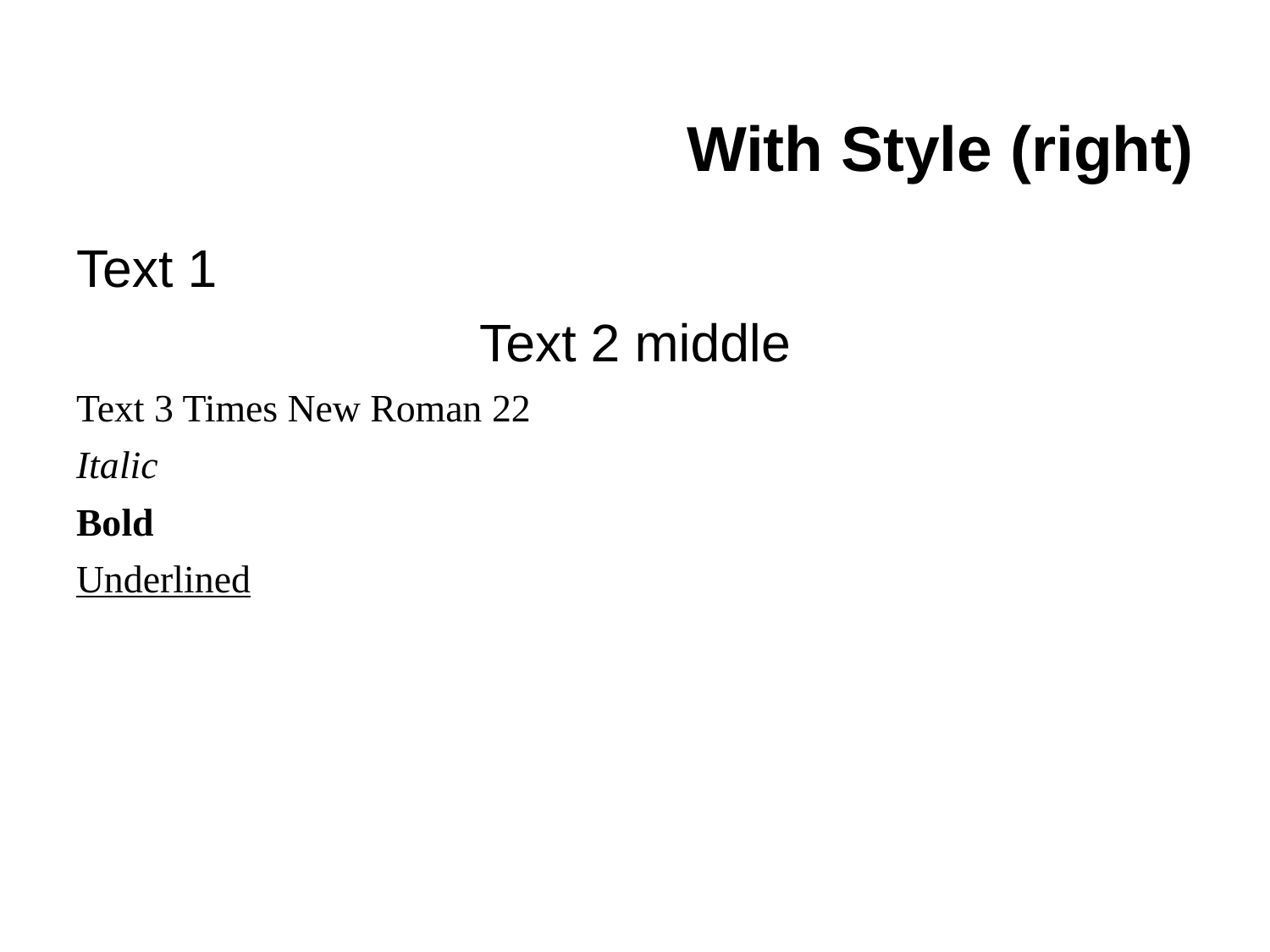

# With Style (right)
Text 1
Text 2 middle
Text 3 Times New Roman 22
Italic
Bold
Underlined